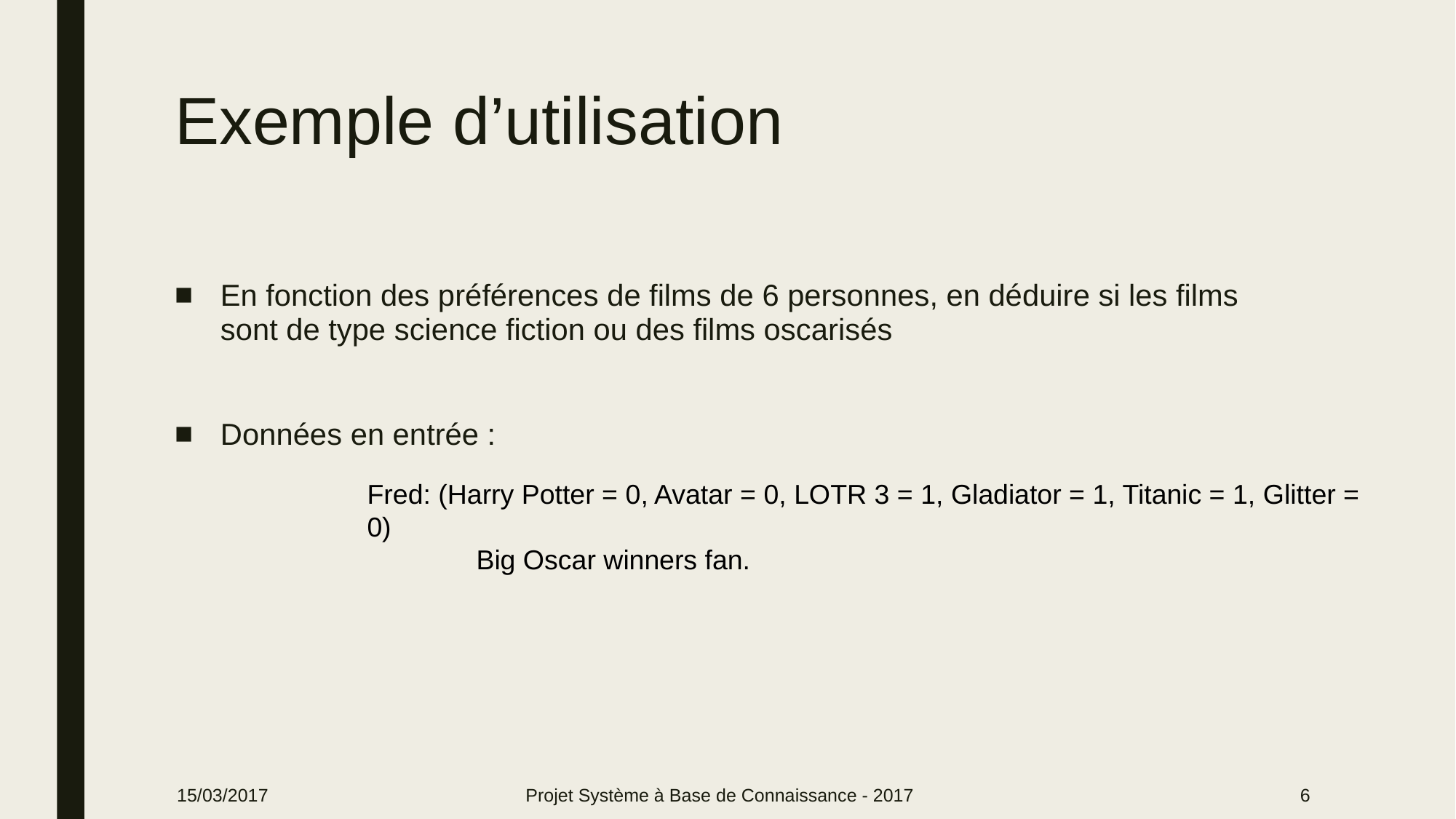

# Exemple d’utilisation
En fonction des préférences de films de 6 personnes, en déduire si les films sont de type science fiction ou des films oscarisés

Données en entrée :
Fred: (Harry Potter = 0, Avatar = 0, LOTR 3 = 1, Gladiator = 1, Titanic = 1, Glitter = 0)
	Big Oscar winners fan.
15/03/2017
Projet Système à Base de Connaissance - 2017
6